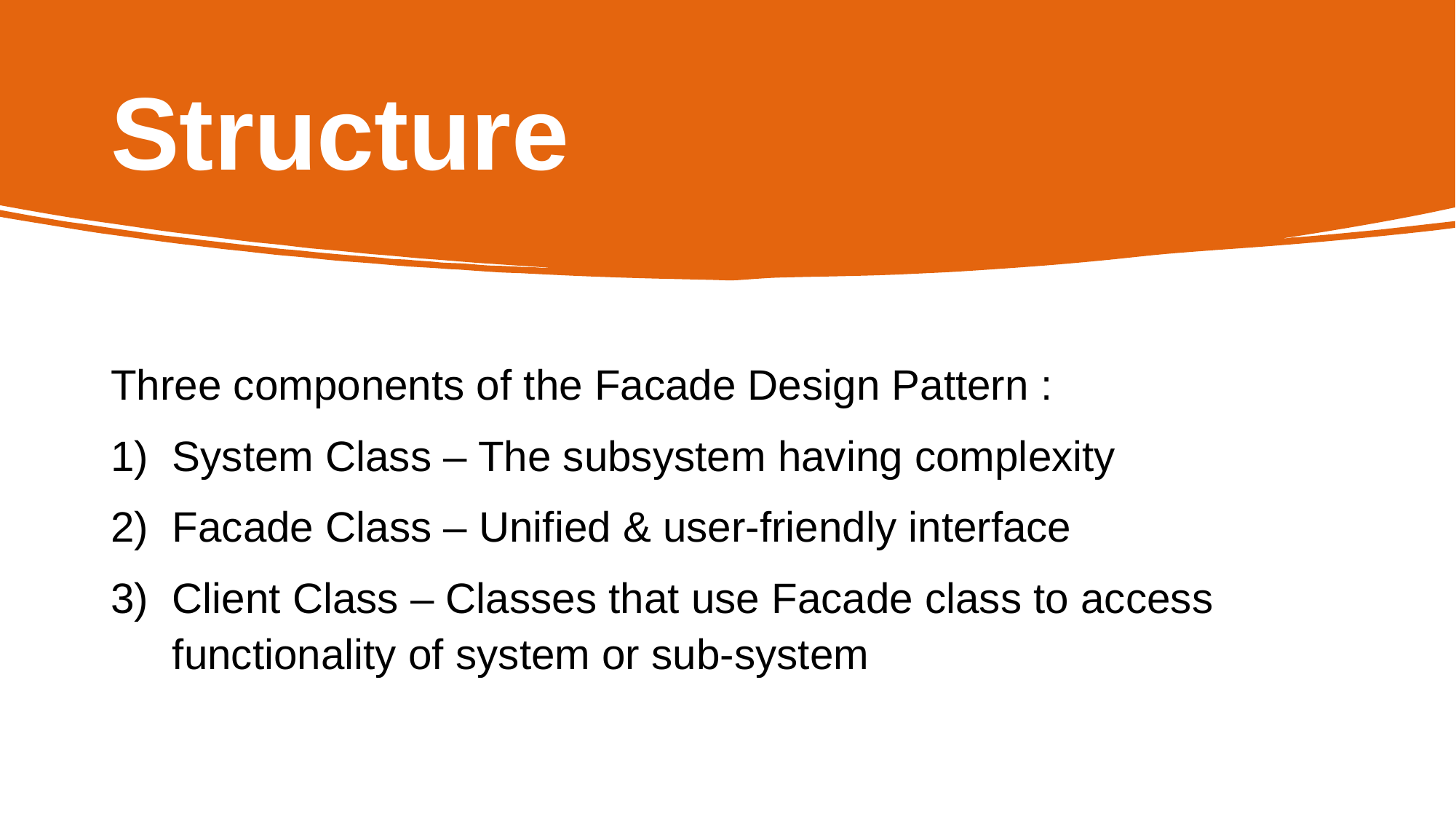

# Structure
Three components of the Facade Design Pattern :
System Class – The subsystem having complexity
Facade Class – Unified & user-friendly interface
Client Class – Classes that use Facade class to access functionality of system or sub-system